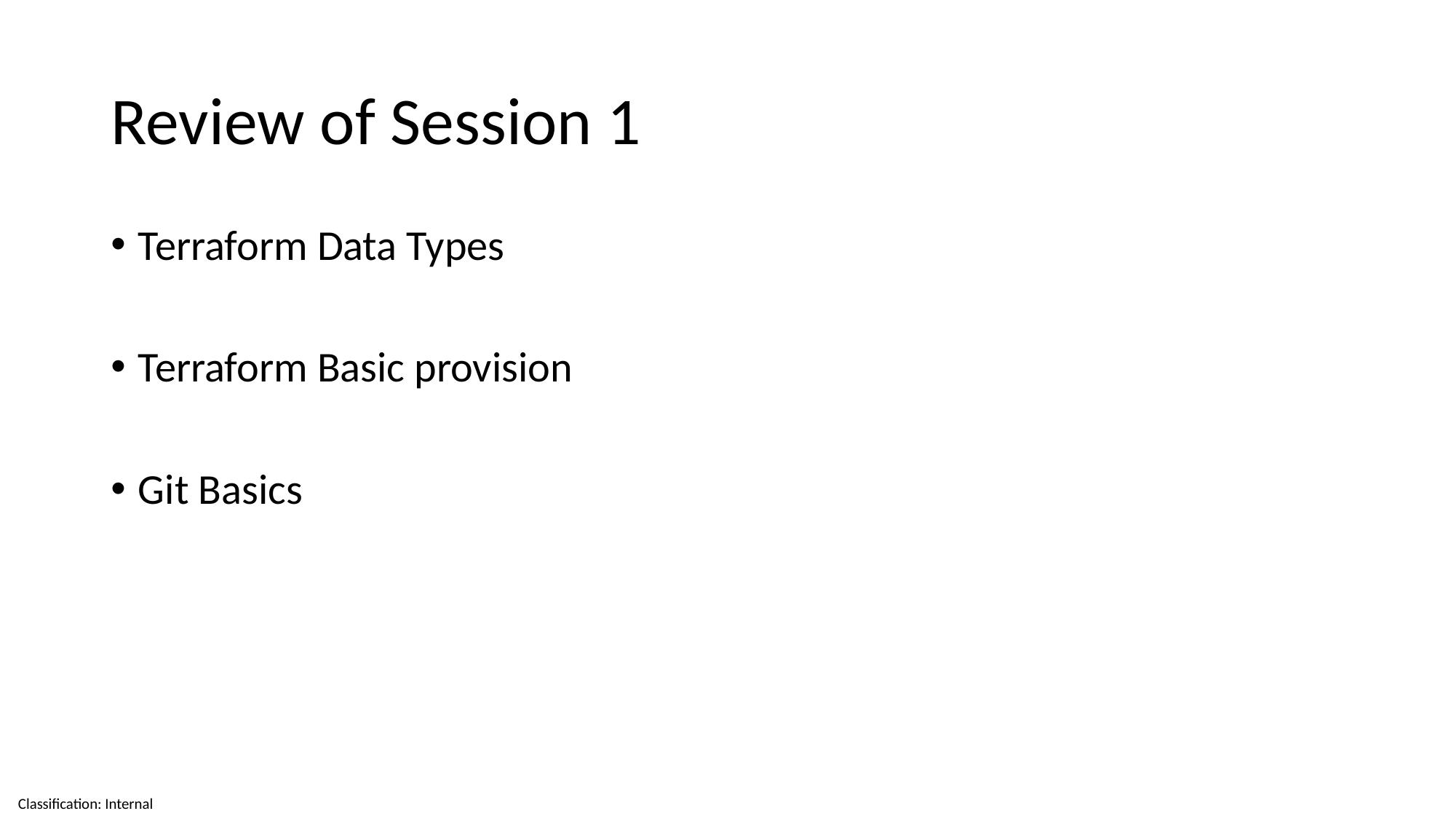

# Review of Session 1
Terraform Data Types

Terraform Basic provision

Git Basics